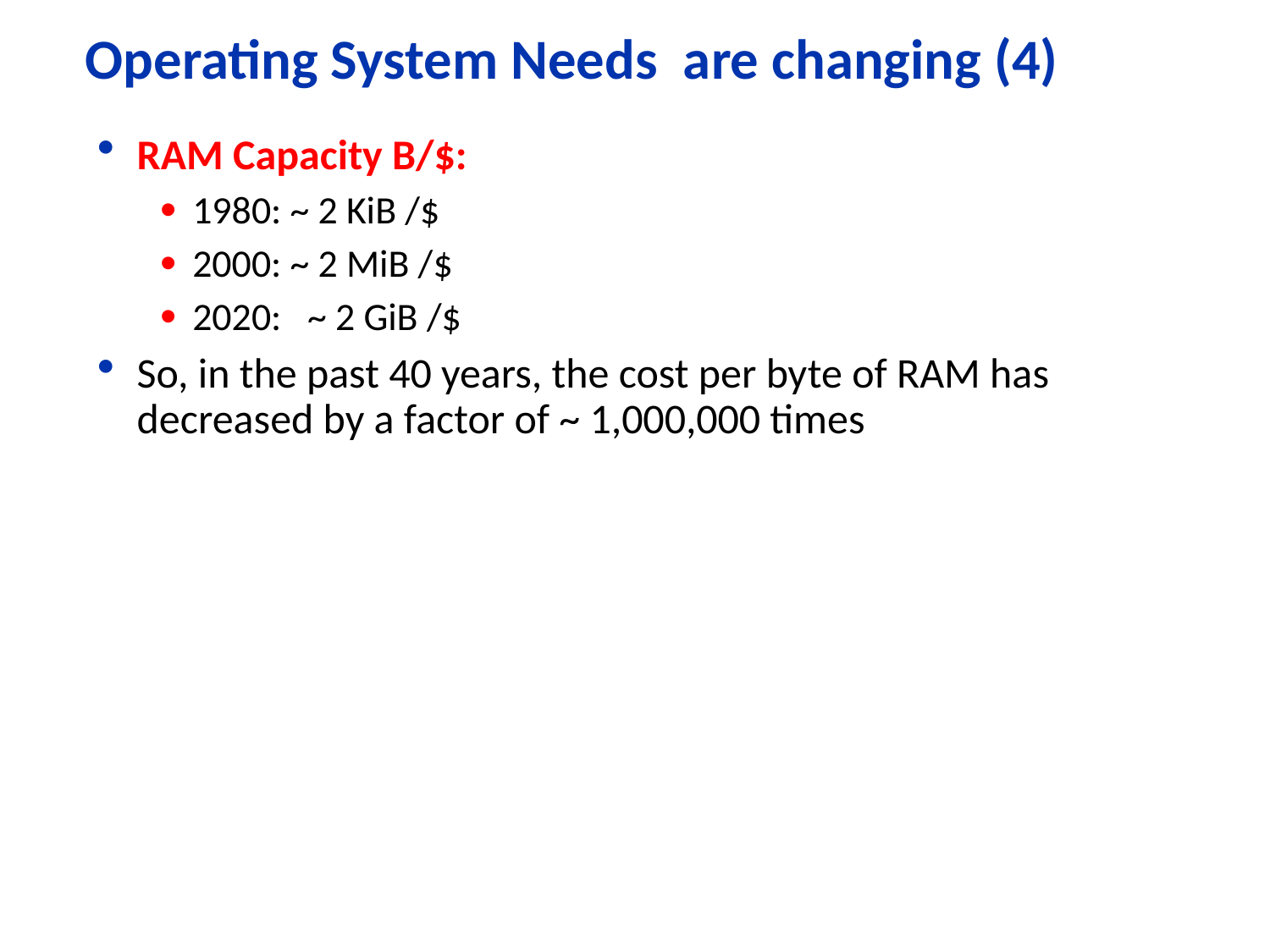

# Operating System Needs  are changing (4)
RAM Capacity B/$:
1980: ~ 2 KiB /$
2000: ~ 2 MiB /$
2020:   ~ 2 GiB /$
So, in the past 40 years, the cost per byte of RAM has decreased by a factor of ~ 1,000,000 times